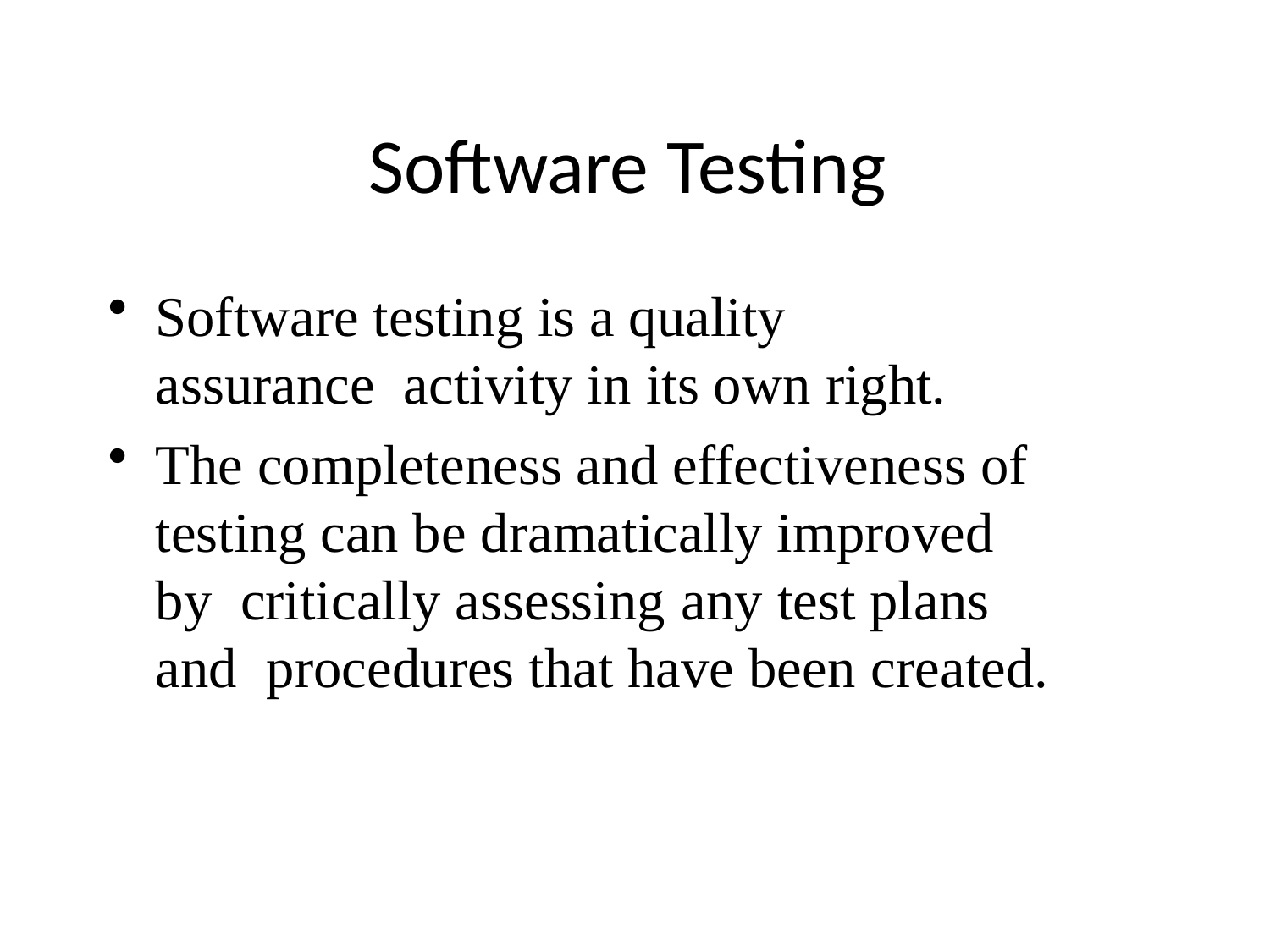

# Software Testing
Software testing is a quality assurance  activity in its own right.
The completeness and effectiveness of  testing can be dramatically improved by  critically assessing any test plans and  procedures that have been created.